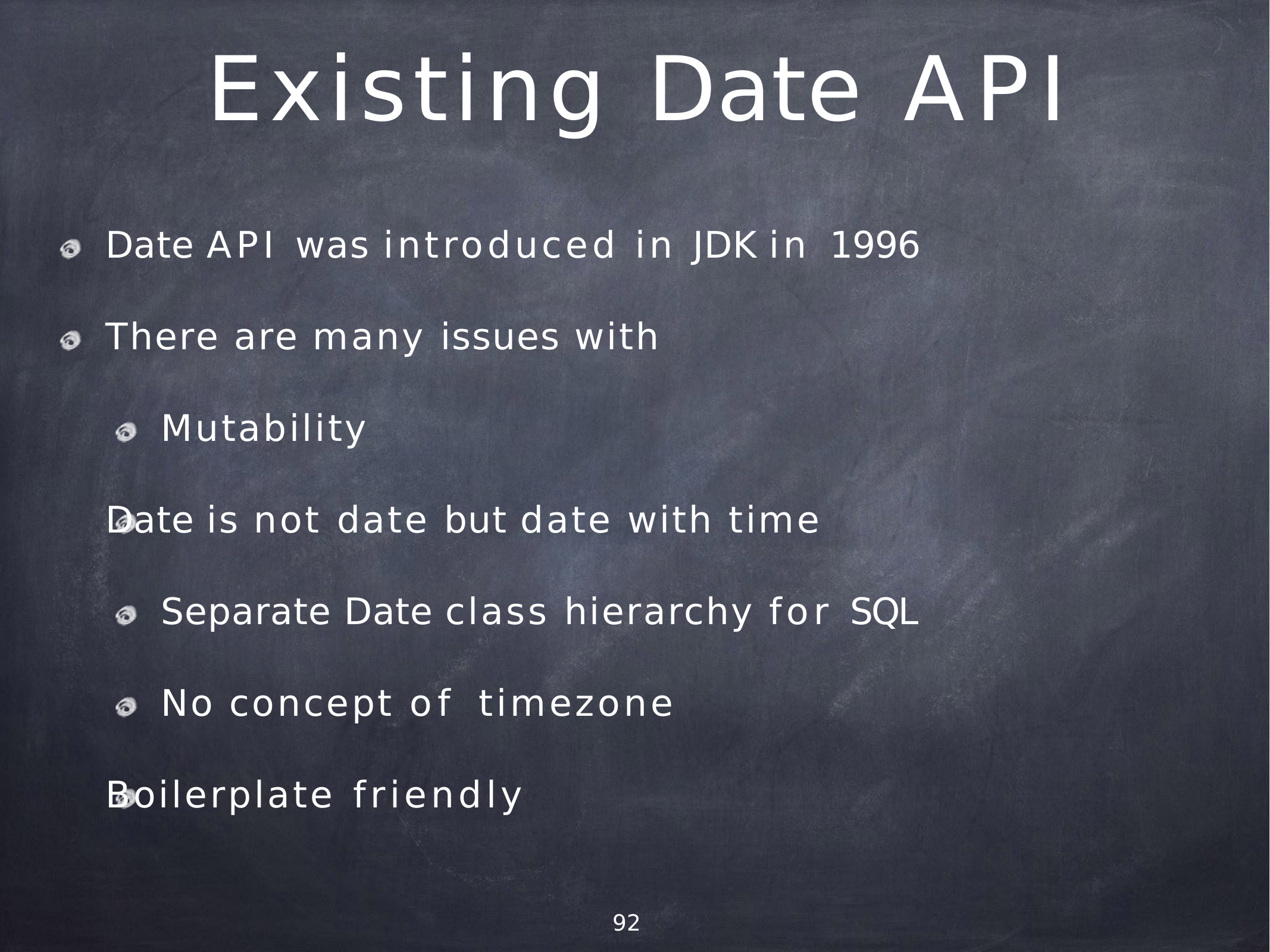

# Existing Date API
Date API was introduced in JDK in 1996
There are many issues with  Mutability
Date is not date but date with time  Separate Date class hierarchy for SQL  No concept of timezone

Boilerplate friendly

92